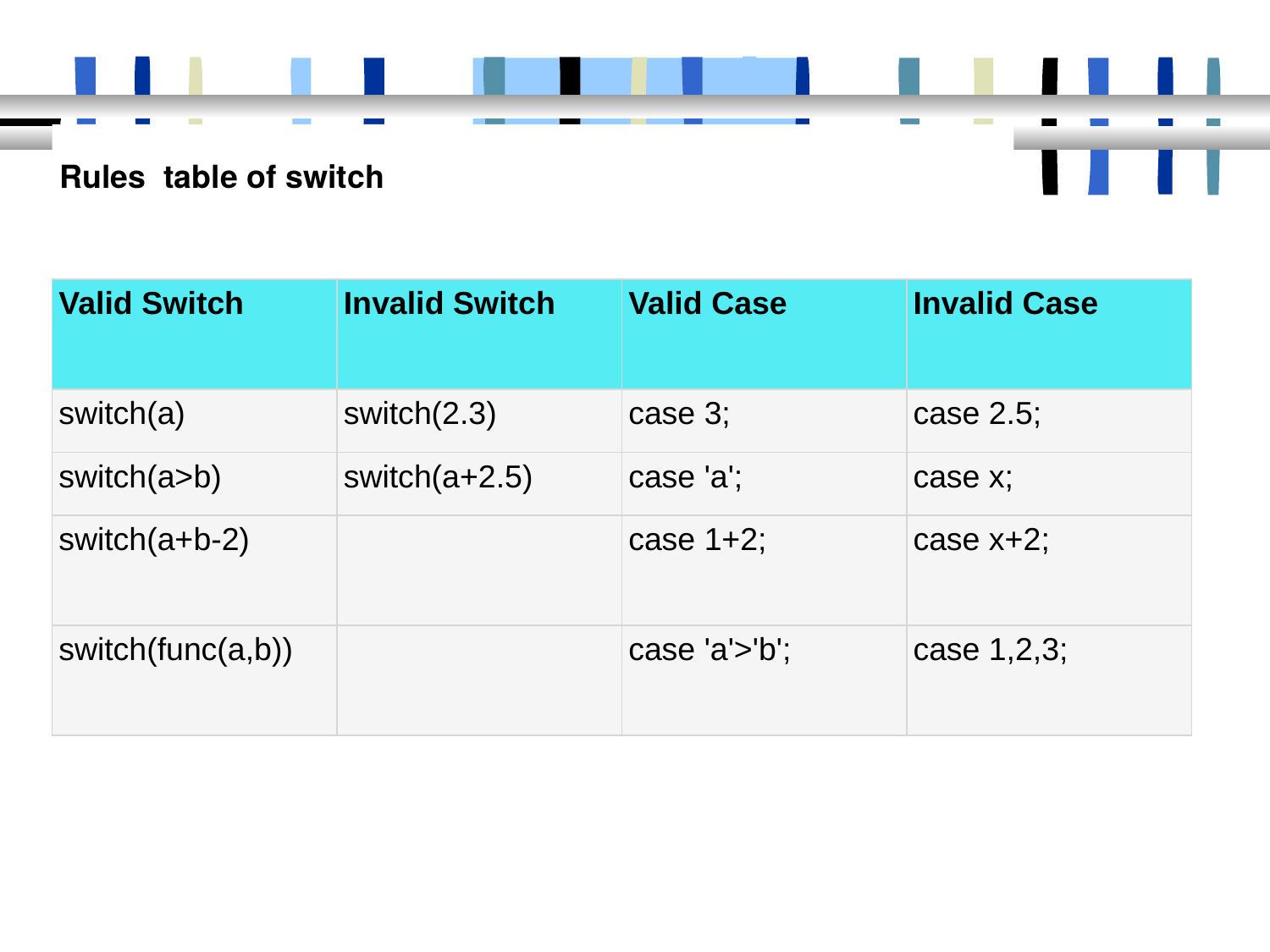

Rules  table of switch

| Valid Switch | Invalid Switch | Valid Case | Invalid Case |
| --- | --- | --- | --- |
| switch(a) | switch(2.3) | case 3; | case 2.5; |
| switch(a>b) | switch(a+2.5) | case 'a'; | case x; |
| switch(a+b-2) |  | case 1+2; | case x+2; |
| switch(func(a,b)) |  | case 'a'>'b'; | case 1,2,3; |